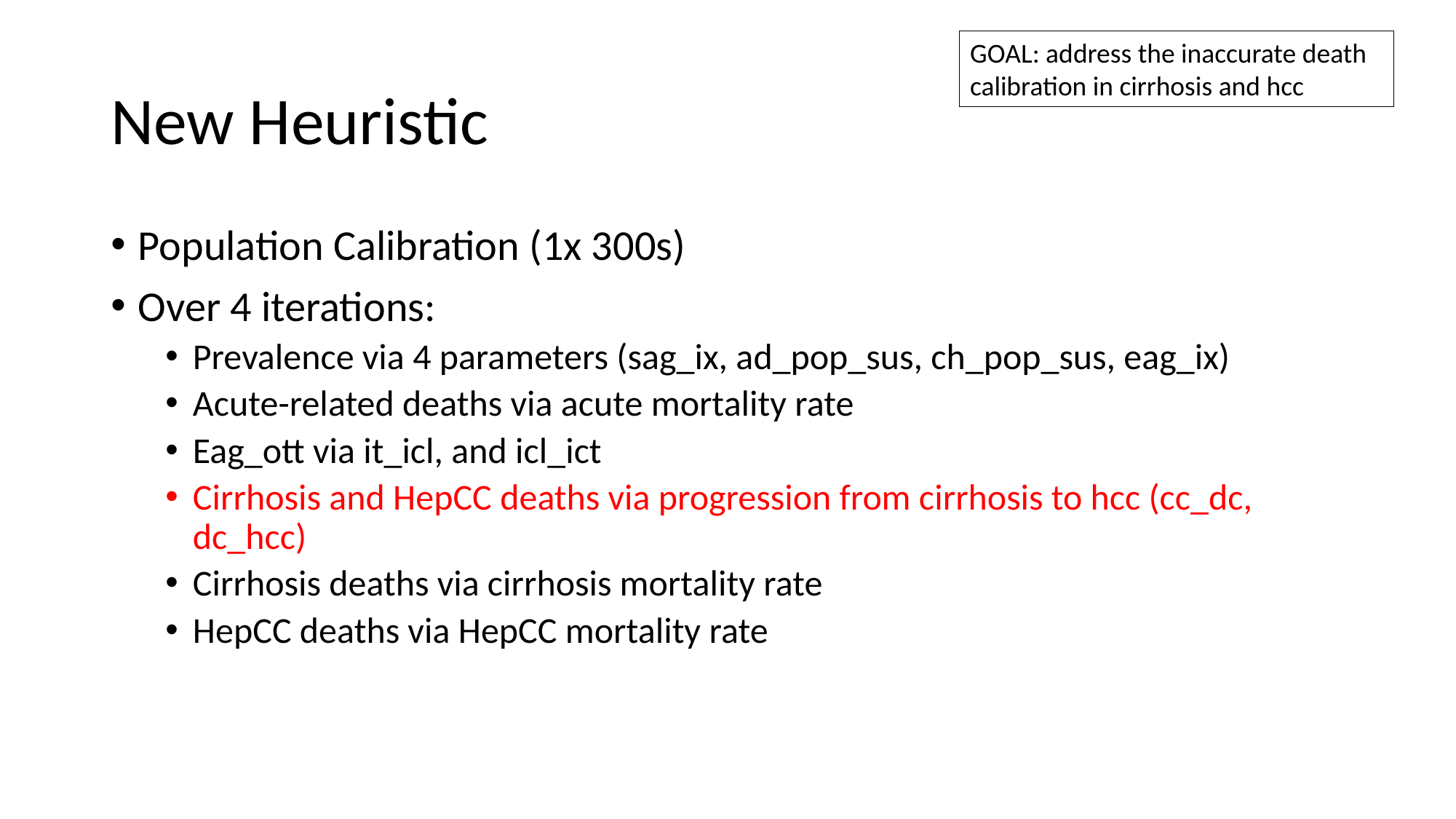

GOAL: address the inaccurate death calibration in cirrhosis and hcc
# New Heuristic
Population Calibration (1x 300s)
Over 4 iterations:
Prevalence via 4 parameters (sag_ix, ad_pop_sus, ch_pop_sus, eag_ix)
Acute-related deaths via acute mortality rate
Eag_ott via it_icl, and icl_ict
Cirrhosis and HepCC deaths via progression from cirrhosis to hcc (cc_dc, dc_hcc)
Cirrhosis deaths via cirrhosis mortality rate
HepCC deaths via HepCC mortality rate